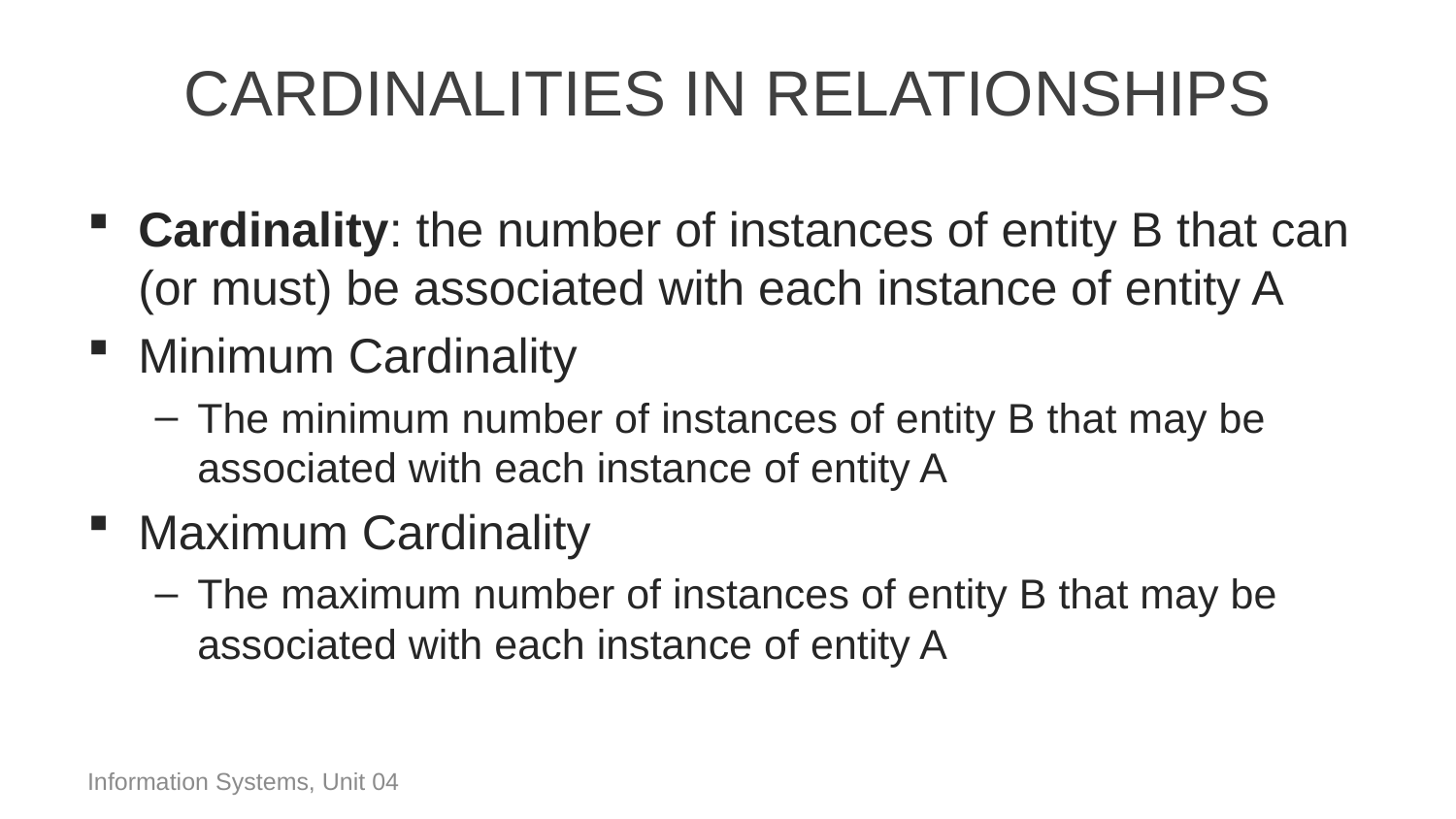

# Cardinalities in Relationships
Cardinality: the number of instances of entity B that can (or must) be associated with each instance of entity A
Minimum Cardinality
The minimum number of instances of entity B that may be associated with each instance of entity A
Maximum Cardinality
The maximum number of instances of entity B that may be associated with each instance of entity A
Information Systems, Unit 04
37